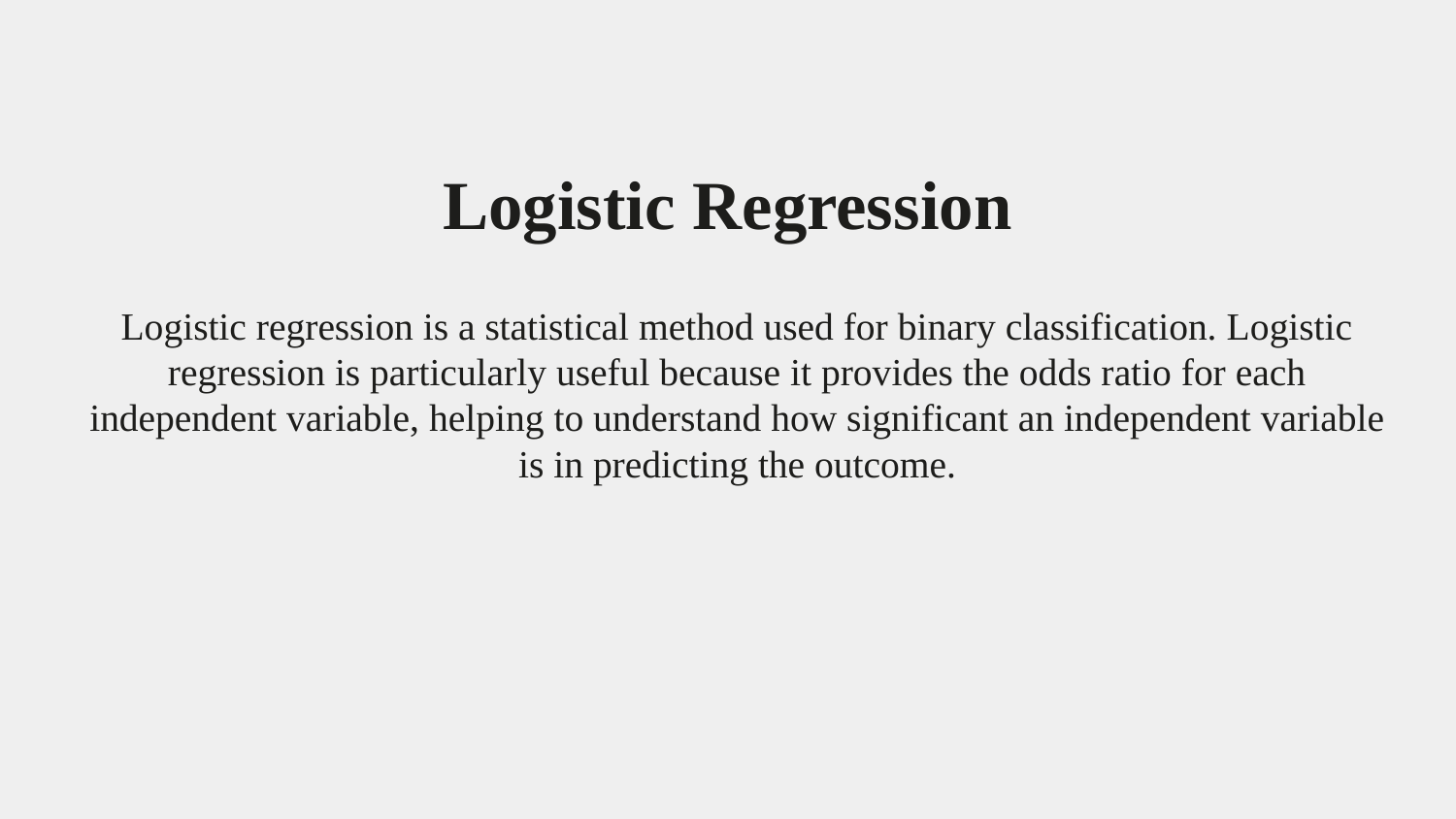

# Logistic Regression
Logistic regression is a statistical method used for binary classification. Logistic regression is particularly useful because it provides the odds ratio for each independent variable, helping to understand how significant an independent variable is in predicting the outcome.